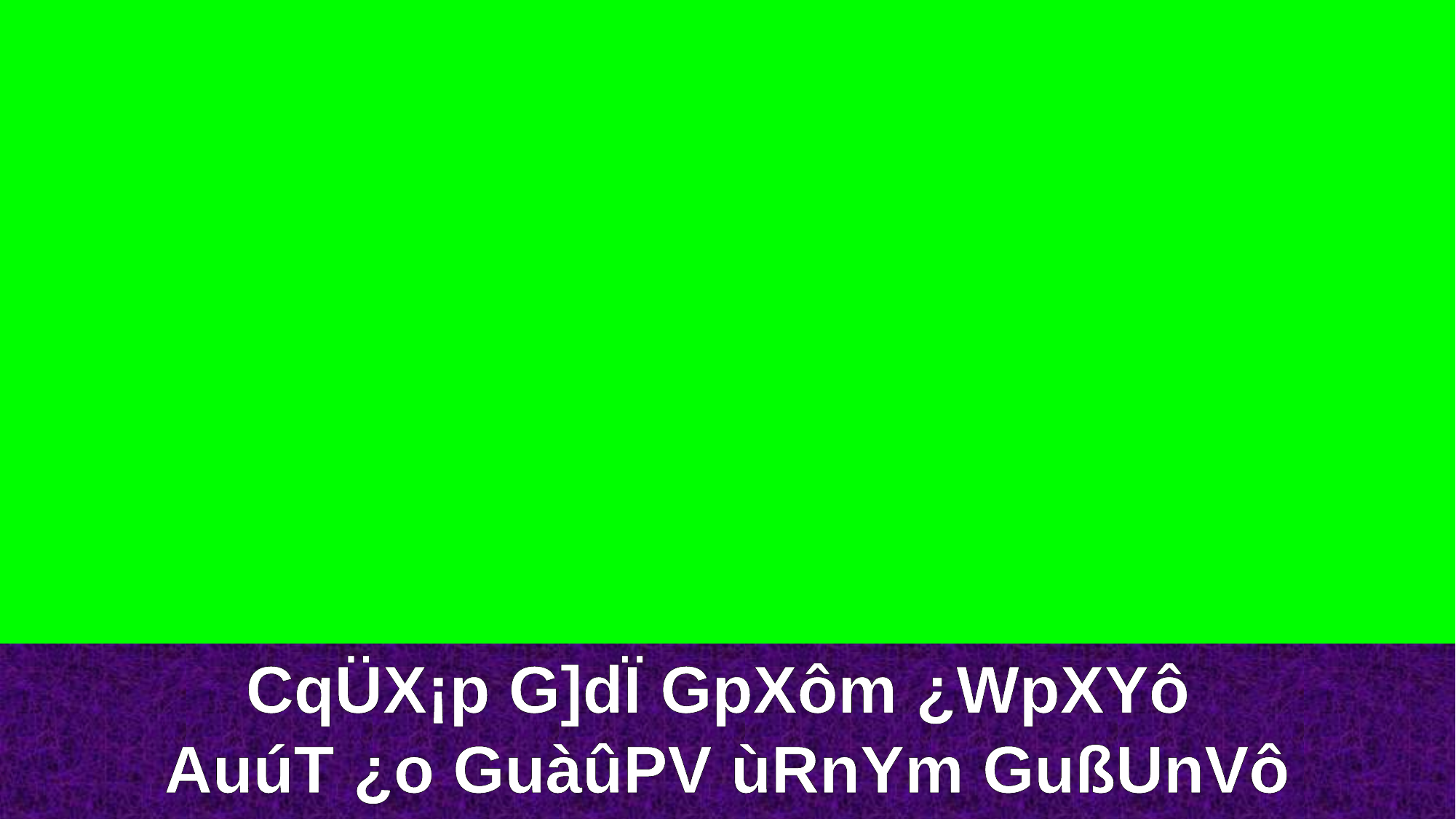

CqÜX¡p G]dÏ GpXôm ¿WpXYô
AuúT ¿o GuàûPV ùRnYm GußUnVô